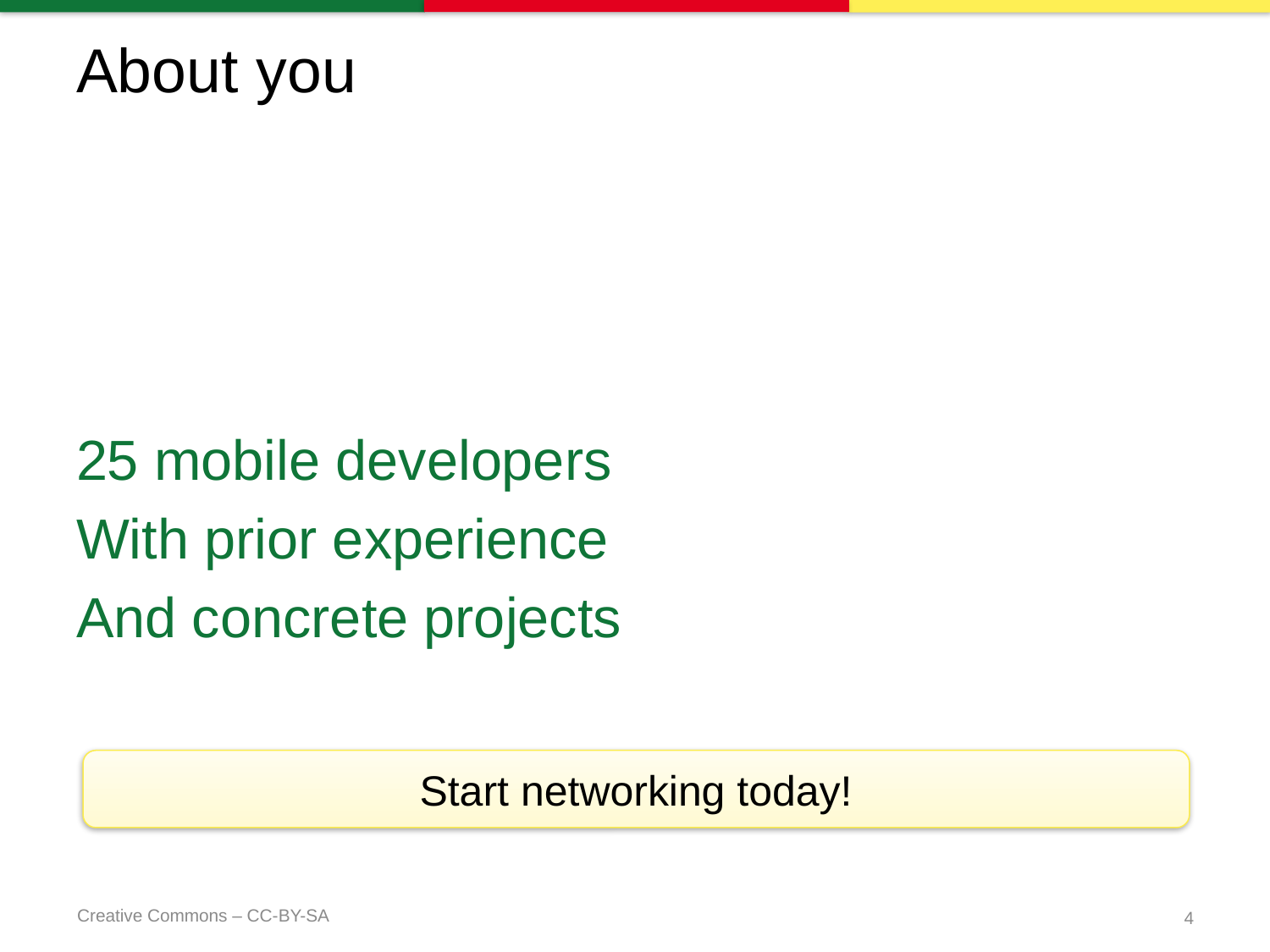

# About you
25 mobile developers
With prior experience
And concrete projects
Start networking today!
4